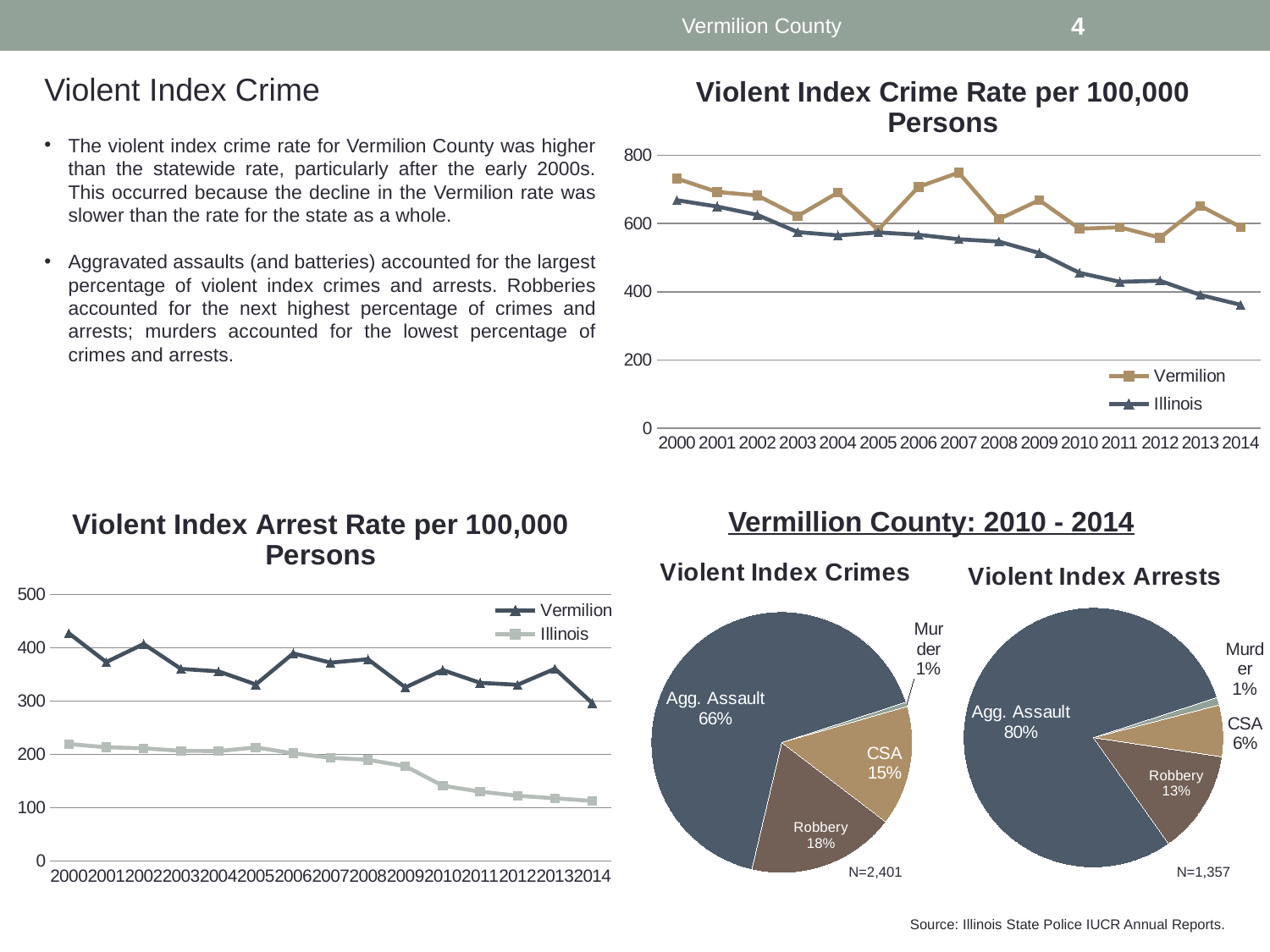

Vermilion County
4

[unsupported chart]

Violent Index Crime
The violent index crime rate for Vermilion County was higher than the statewide rate, particularly after the early 2000s. This occurred because the decline in the Vermilion rate was slower than the rate for the state as a whole.

Aggravated assaults (and batteries) accounted for the largest percentage of violent index crimes and arrests. Robberies accounted for the next highest percentage of crimes and arrests; murders accounted for the lowest percentage of crimes and arrests.

### Chart: Violent Index Arrest Rate per 100,000 Persons

| Category | Vermilion | Illinois |
|---|---|---|
| 2000 | 427.1 | 219.4 |
| 2001 | 373.1 | 213.3 |
| 2002 | 406.9 | 211.4 |
| 2003 | 360.3 | 206.7 |
| 2004 | 355.70000000000005 | 206.2 |
| 2005 | 331.2 | 213.00000000000003 |
| 2006 | 389.3 | 202.1 |
| 2007 | 371.99999999999994 | 193.60000000000002 |
| 2008 | 378.4 | 189.79999999999998 |
| 2009 | 325.5 | 177.8 |
| 2010 | 358.00000000000006 | 141.2 |
| 2011 | 334.2 | 130.2 |
| 2012 | 330.5 | 122.5 |
| 2013 | 360.6 | 117.69999999999999 |
| 2014 | 296.0 | 112.69999999999999 |
Vermillion County: 2010 - 2014

### Chart: Violent Index Crimes

| Category | Vermilion |
|---|---|
| Murder | 0.005414410662224073 |
| CSA | 0.14827155351936694 |
| Robbery | 0.1832569762598917 |
| Agg. Assault | 0.6630570595585172 |

### Chart: Violent Index Arrests

| Category | Vermilion |
|---|---|
| Murder | 0.009579955784819455 |
| CSA | 0.06411201179071481 |
| Robbery | 0.12822402358142962 |
| Agg. Assault | 0.7980840088430361 |
N=2,401
N=1,357
Source: Illinois State Police IUCR Annual Reports.